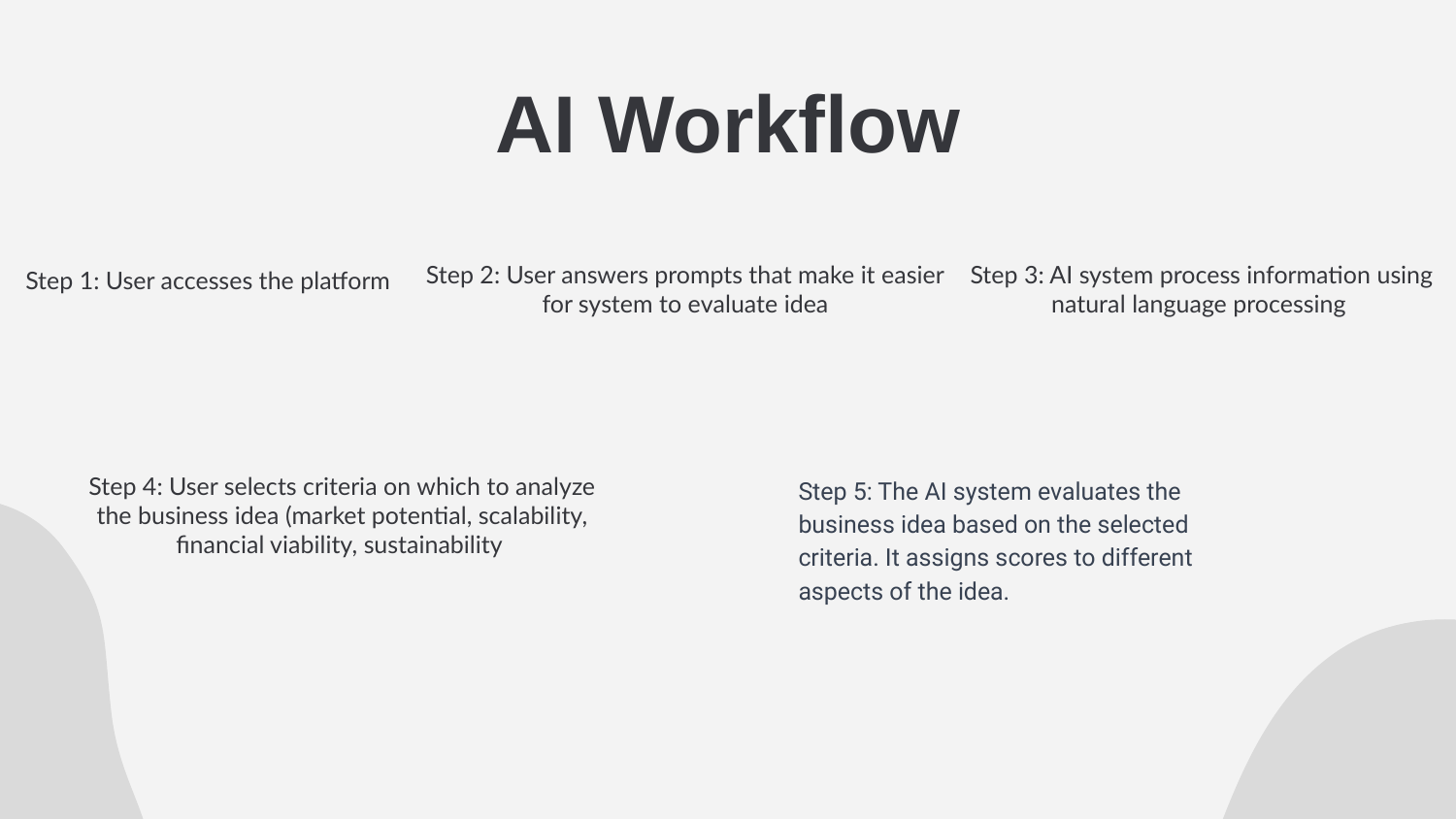

AI Workflow
Step 2: User answers prompts that make it easier for system to evaluate idea
Step 3: AI system process information using natural language processing
Step 1: User accesses the platform
Step 4: User selects criteria on which to analyze the business idea (market potential, scalability, financial viability, sustainability
Step 5: The AI system evaluates the business idea based on the selected criteria. It assigns scores to different aspects of the idea.